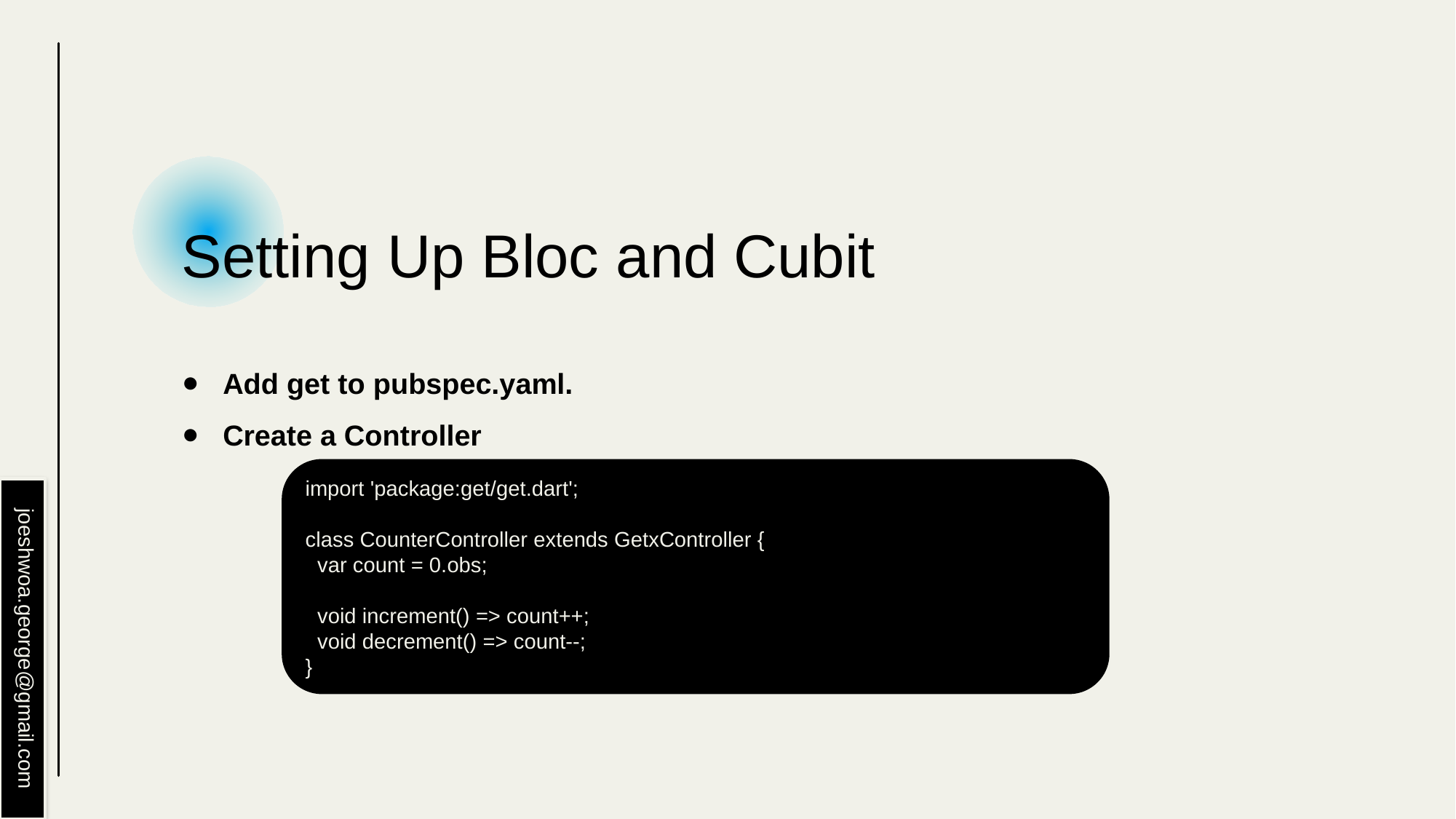

# Setting Up Bloc and Cubit
Add get to pubspec.yaml.
Create a Controller

import 'package:get/get.dart';

class CounterController extends GetxController {
  var count = 0.obs;

  void increment() => count++;
  void decrement() => count--;
}
joeshwoa.george@gmail.com